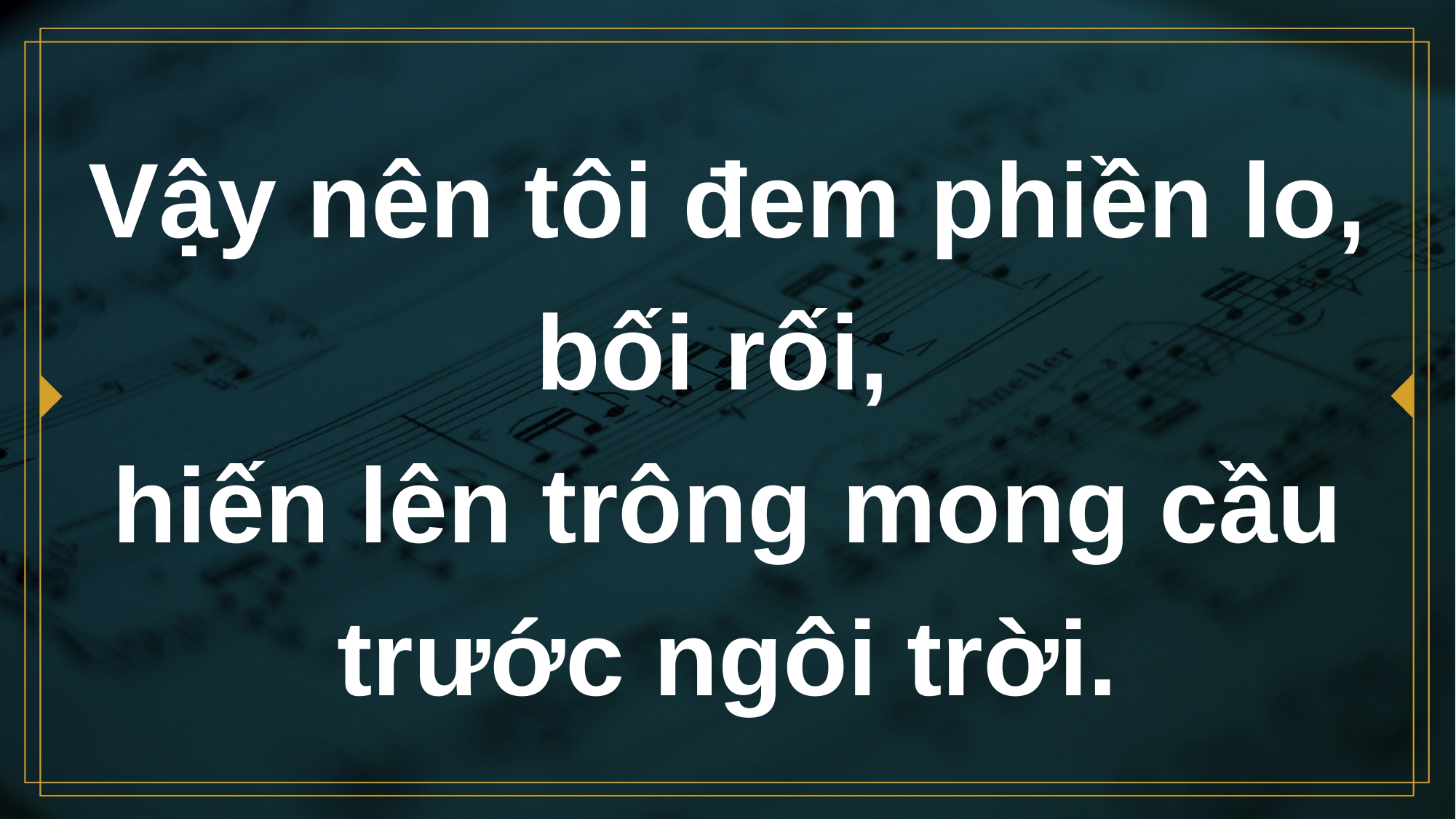

# Vậy nên tôi đem phiền lo, bối rối, hiến lên trông mong cầu trước ngôi trời.